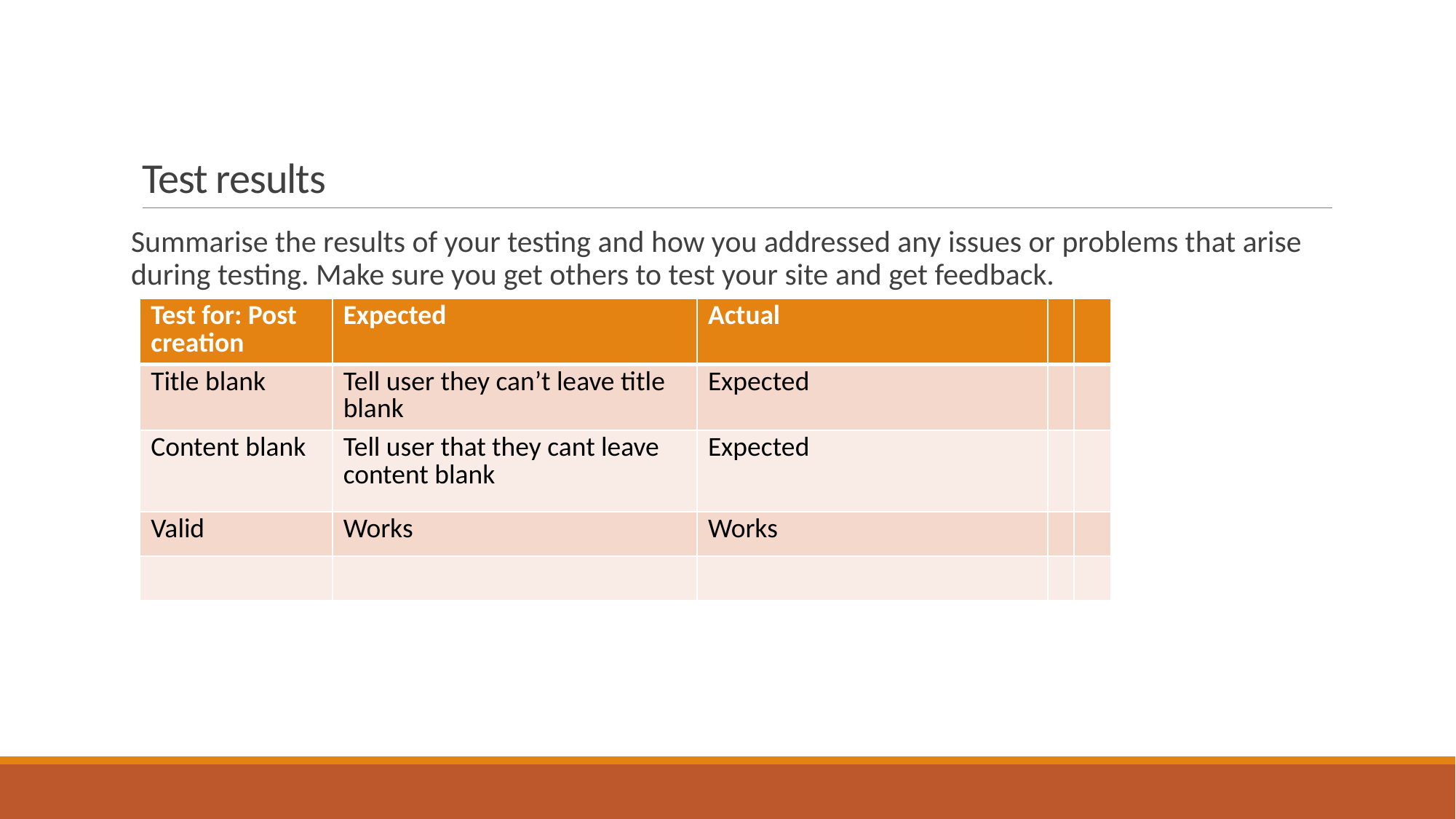

# Test results
Summarise the results of your testing and how you addressed any issues or problems that arise during testing. Make sure you get others to test your site and get feedback.
| Test for: Post creation | Expected | Actual |  |  |
| --- | --- | --- | --- | --- |
| Title blank | Tell user they can’t leave title blank | Expected |  |  |
| Content blank | Tell user that they cant leave content blank | Expected |  |  |
| Valid | Works | Works |  |  |
|  |  |  |  |  |